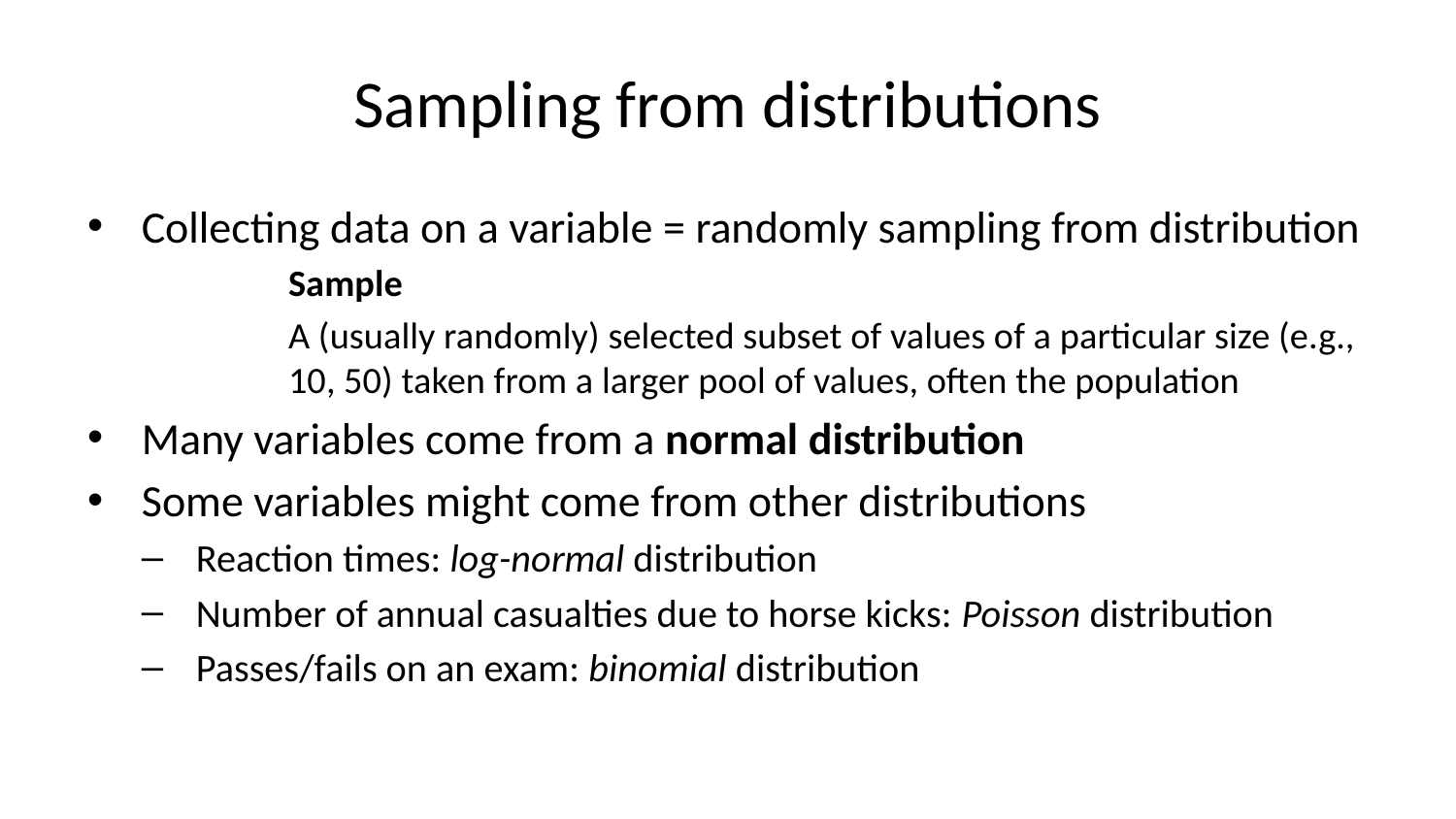

# Sampling from distributions
Collecting data on a variable = randomly sampling from distribution
Sample
A (usually randomly) selected subset of values of a particular size (e.g., 10, 50) taken from a larger pool of values, often the population
Many variables come from a normal distribution
Some variables might come from other distributions
Reaction times: log-normal distribution
Number of annual casualties due to horse kicks: Poisson distribution
Passes/fails on an exam: binomial distribution